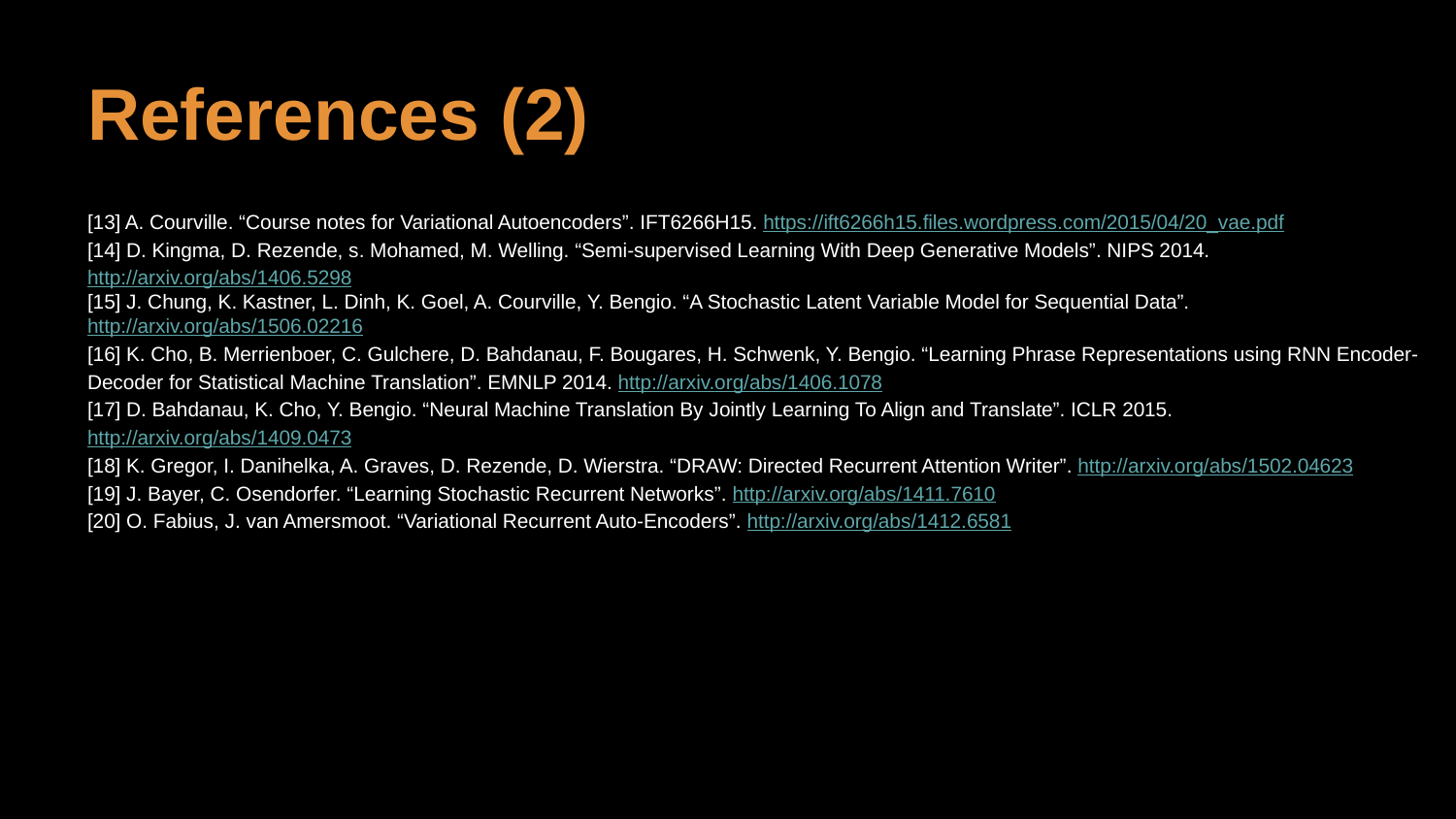

# References (2)
[13] A. Courville. “Course notes for Variational Autoencoders”. IFT6266H15. https://ift6266h15.files.wordpress.com/2015/04/20_vae.pdf
[14] D. Kingma, D. Rezende, s. Mohamed, M. Welling. “Semi-supervised Learning With Deep Generative Models”. NIPS 2014. http://arxiv.org/abs/1406.5298
[15] J. Chung, K. Kastner, L. Dinh, K. Goel, A. Courville, Y. Bengio. “A Stochastic Latent Variable Model for Sequential Data”. http://arxiv.org/abs/1506.02216
[16] K. Cho, B. Merrienboer, C. Gulchere, D. Bahdanau, F. Bougares, H. Schwenk, Y. Bengio. “Learning Phrase Representations using RNN Encoder-Decoder for Statistical Machine Translation”. EMNLP 2014. http://arxiv.org/abs/1406.1078
[17] D. Bahdanau, K. Cho, Y. Bengio. “Neural Machine Translation By Jointly Learning To Align and Translate”. ICLR 2015. http://arxiv.org/abs/1409.0473
[18] K. Gregor, I. Danihelka, A. Graves, D. Rezende, D. Wierstra. “DRAW: Directed Recurrent Attention Writer”. http://arxiv.org/abs/1502.04623
[19] J. Bayer, C. Osendorfer. “Learning Stochastic Recurrent Networks”. http://arxiv.org/abs/1411.7610
[20] O. Fabius, J. van Amersmoot. “Variational Recurrent Auto-Encoders”. http://arxiv.org/abs/1412.6581